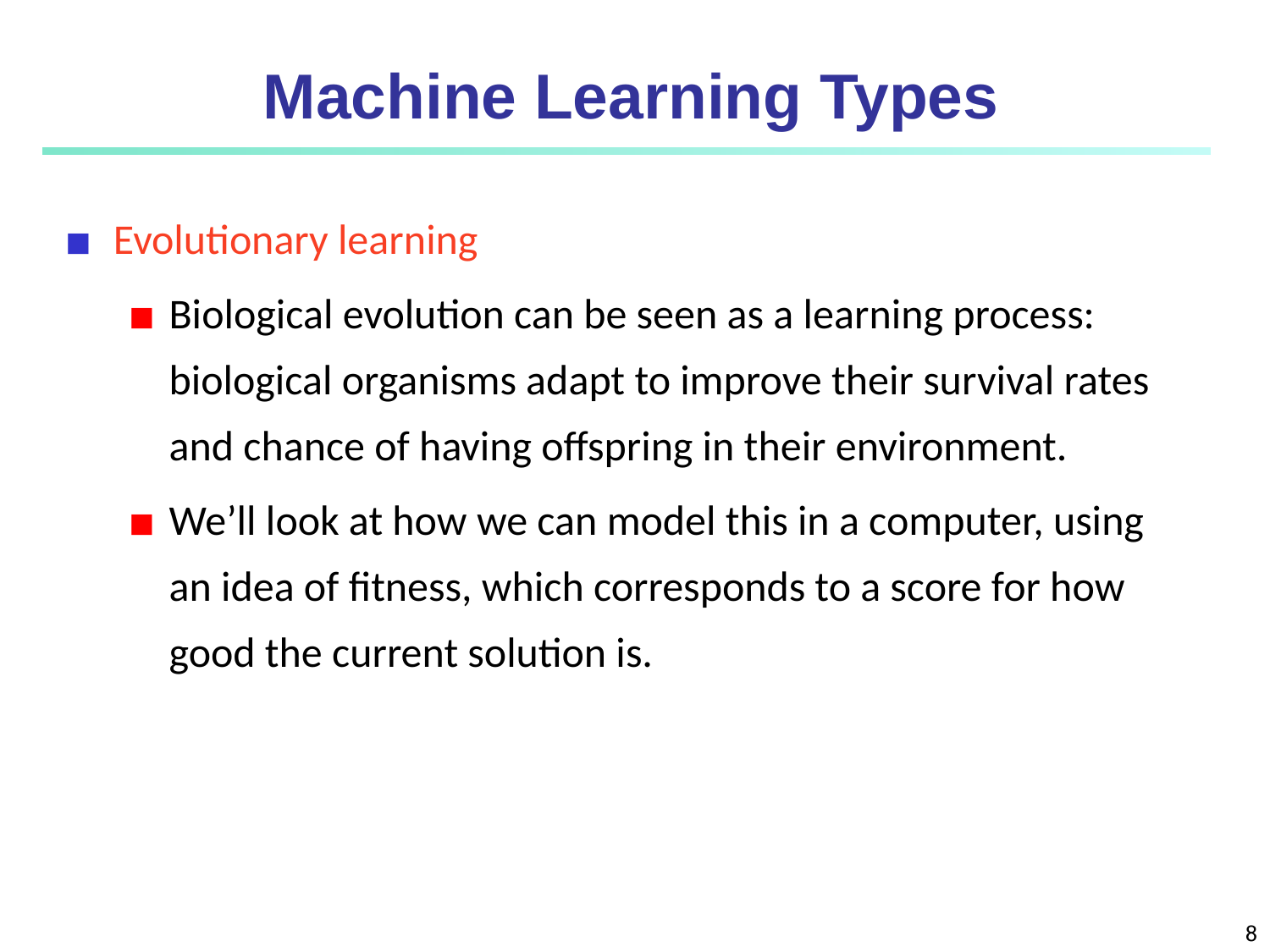

# Machine Learning Types
Evolutionary learning
Biological evolution can be seen as a learning process: biological organisms adapt to improve their survival rates and chance of having offspring in their environment.
We’ll look at how we can model this in a computer, using an idea of fitness, which corresponds to a score for how good the current solution is.
8